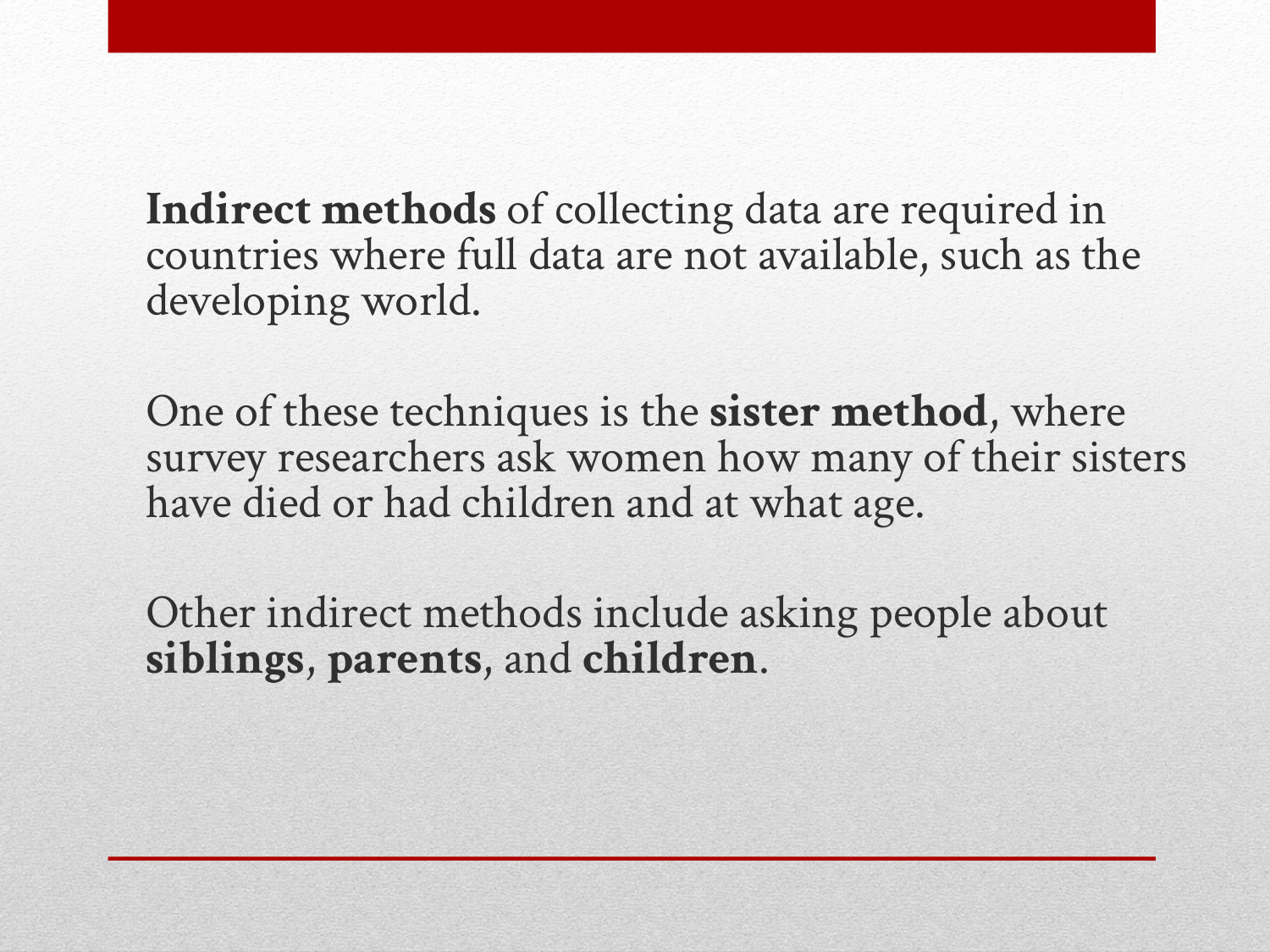

Indirect methods of collecting data are required in countries where full data are not available, such as the developing world.

	One of these techniques is the sister method, where survey researchers ask women how many of their sisters have died or had children and at what age.

	Other indirect methods include asking people about siblings, parents, and children.